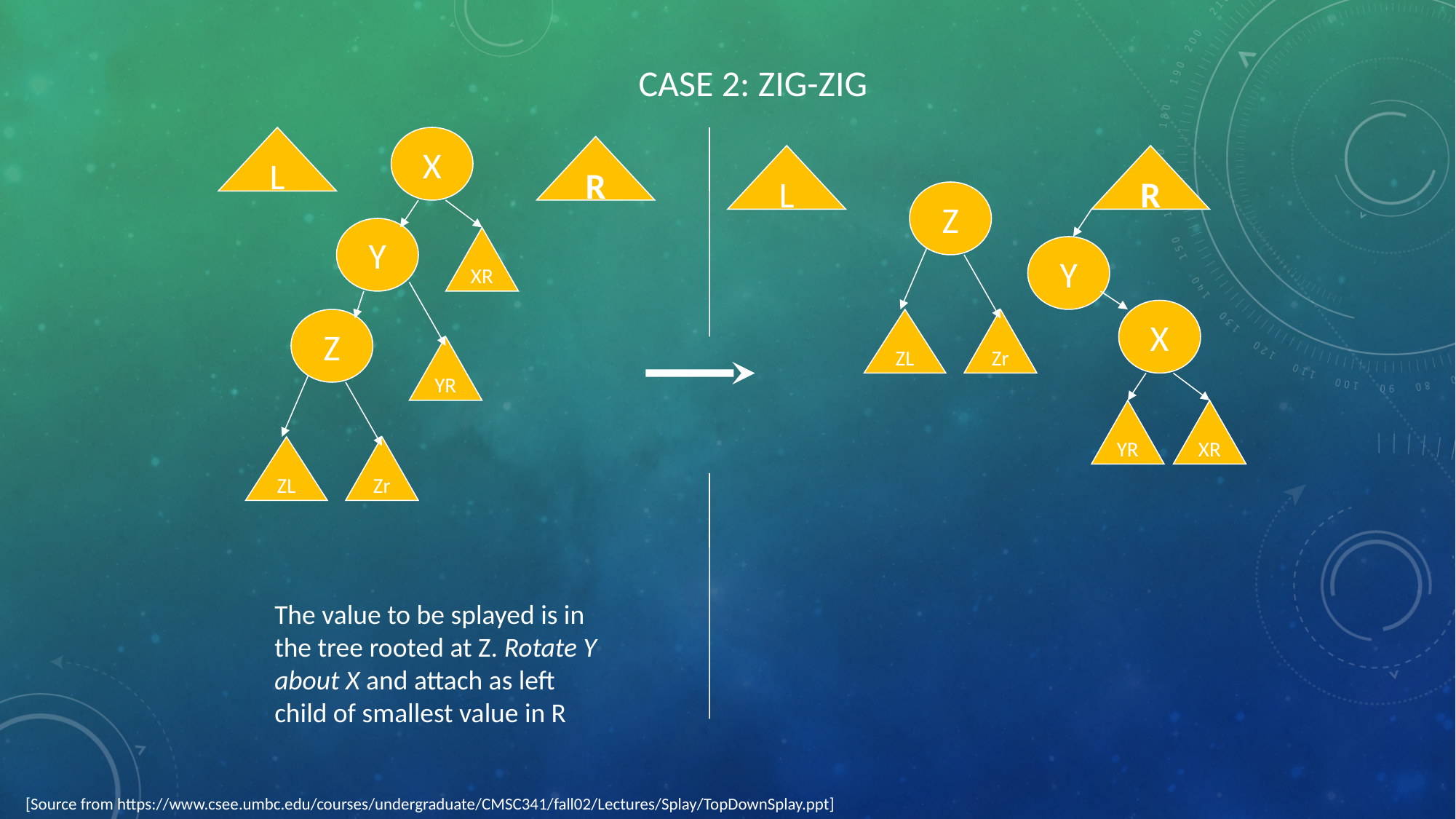

# Case 2: Zig-Zig
L
X

R
L
R
Z

Y
XR
Y

X
Z
ZL
Zr
YR

YR
XR
ZL
Zr

The value to be splayed is in the tree rooted at Z. Rotate Y about X and attach as left child of smallest value in R
[Source from https://www.csee.umbc.edu/courses/undergraduate/CMSC341/fall02/Lectures/Splay/TopDownSplay.ppt]